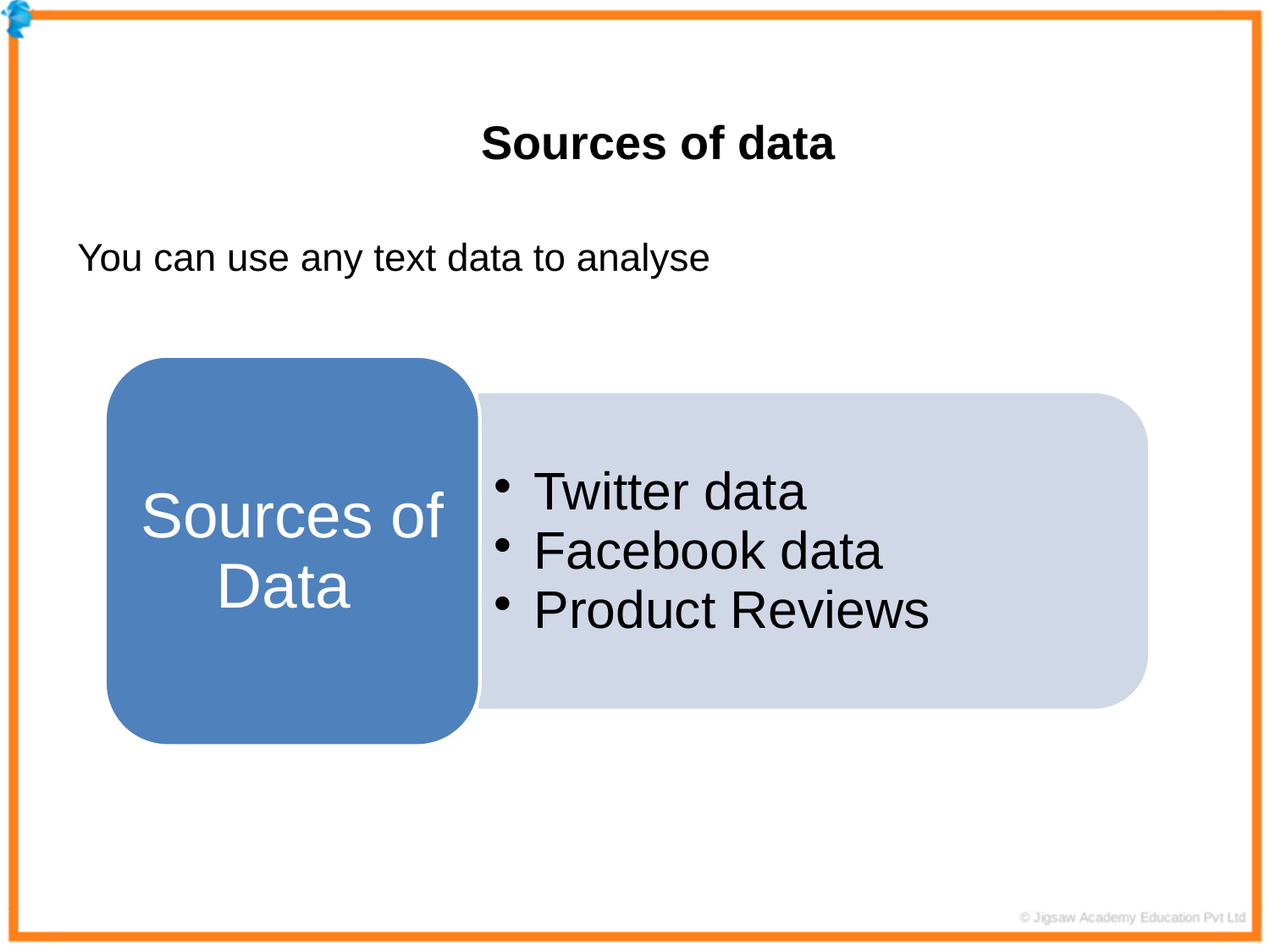

Sources of data
You can use any text data to analyse
Sources of Data
Twitter data
Facebook data
Product Reviews